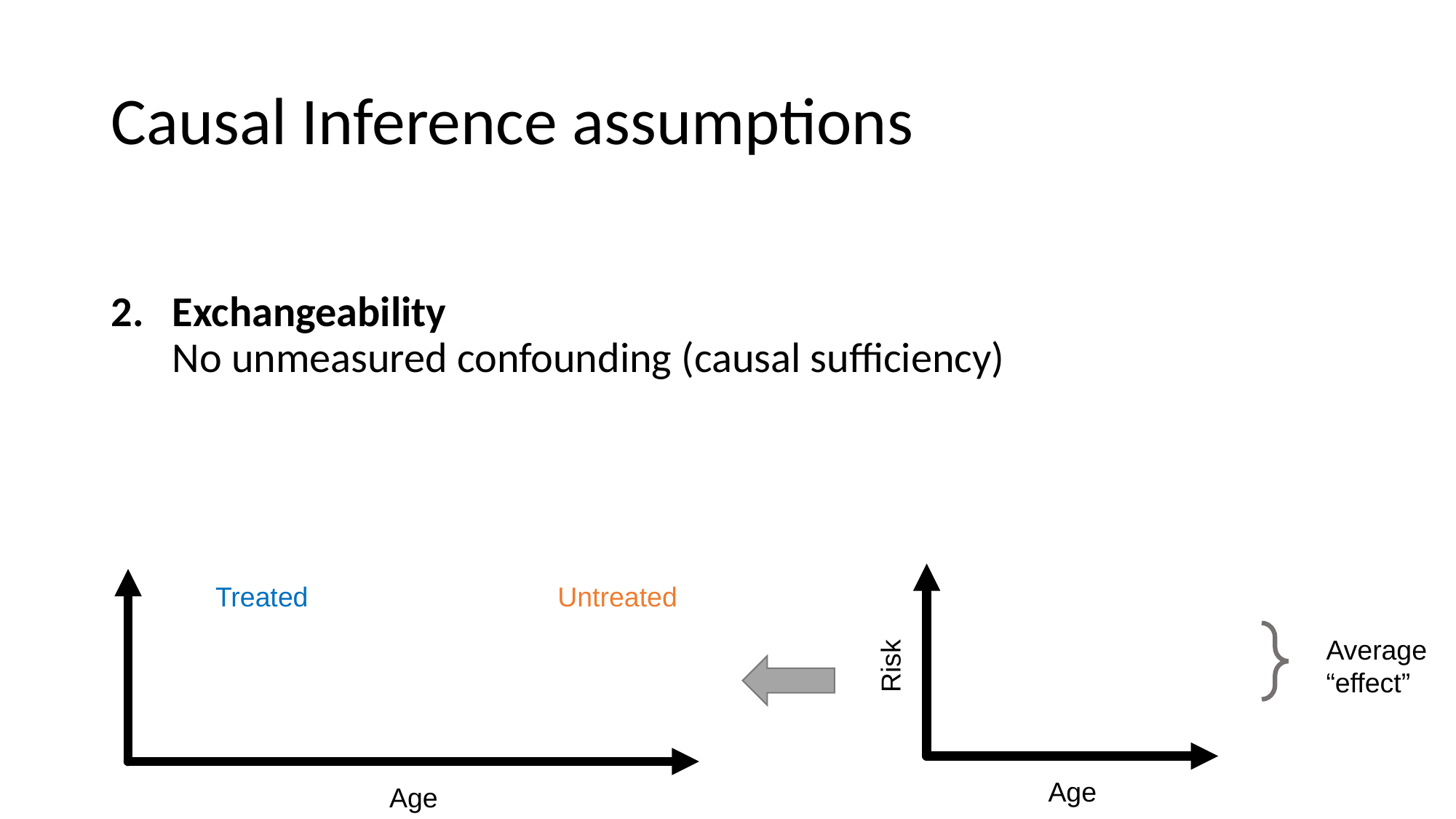

# Causal Inference assumptions

Exchangeability
No unmeasured confounding (causal sufficiency)

Treated
Untreated

Average “effect”
Risk

Age
Age